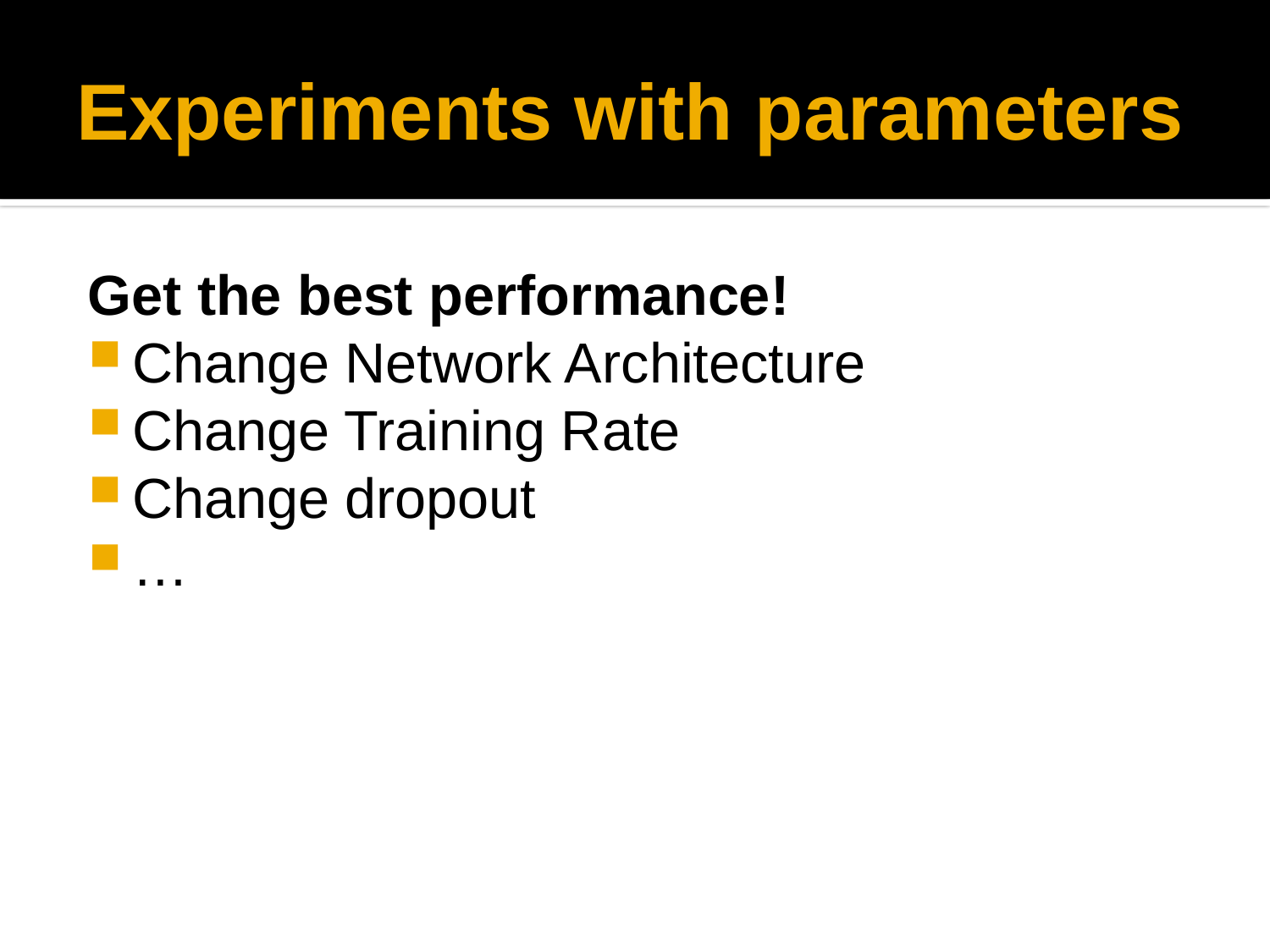

# Experiments with parameters
Get the best performance!
Change Network Architecture
Change Training Rate
Change dropout
…